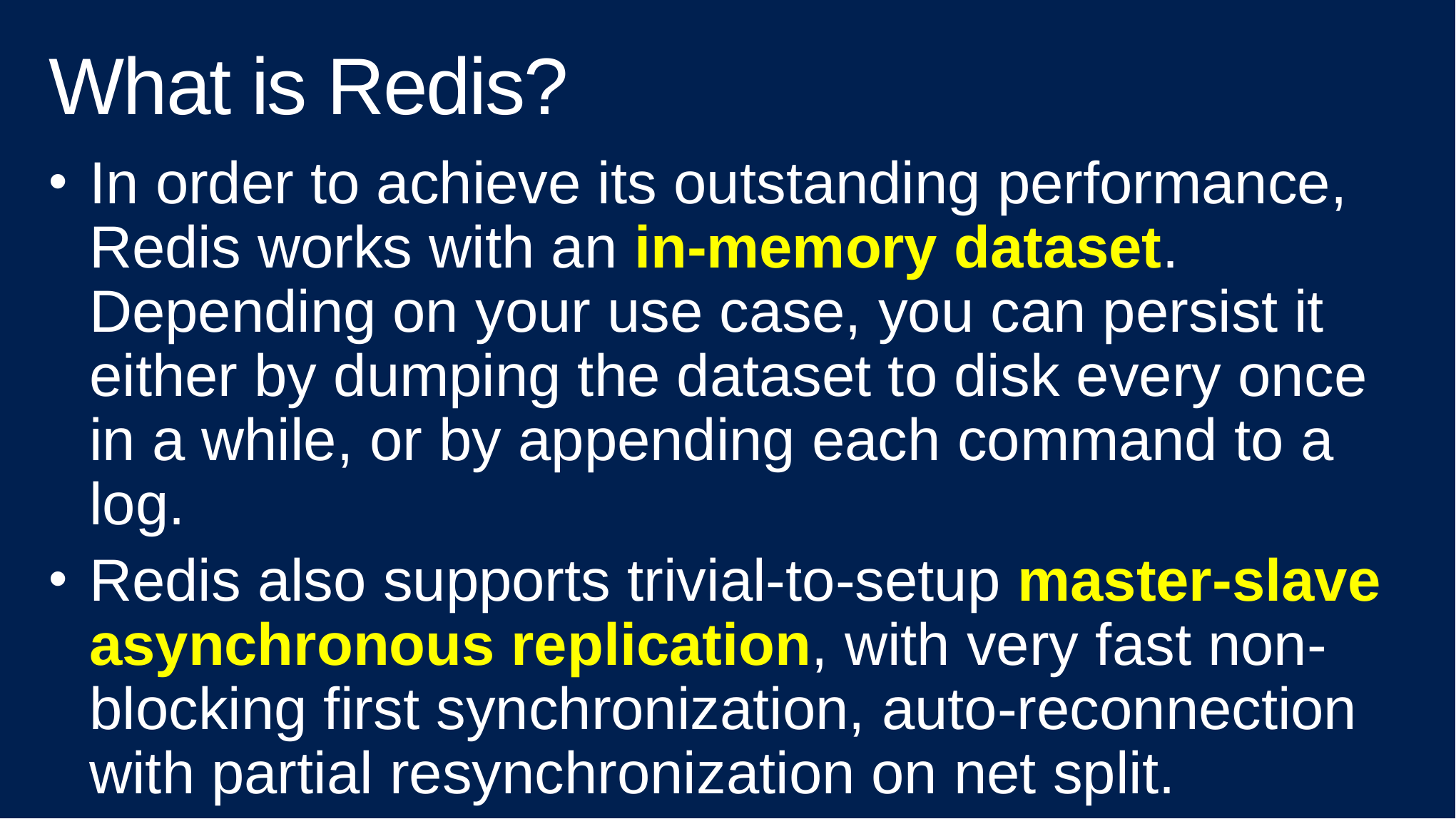

# What is Redis?
In order to achieve its outstanding performance, Redis works with an in-memory dataset. Depending on your use case, you can persist it either by dumping the dataset to disk every once in a while, or by appending each command to a log.
Redis also supports trivial-to-setup master-slave asynchronous replication, with very fast non-blocking first synchronization, auto-reconnection with partial resynchronization on net split.